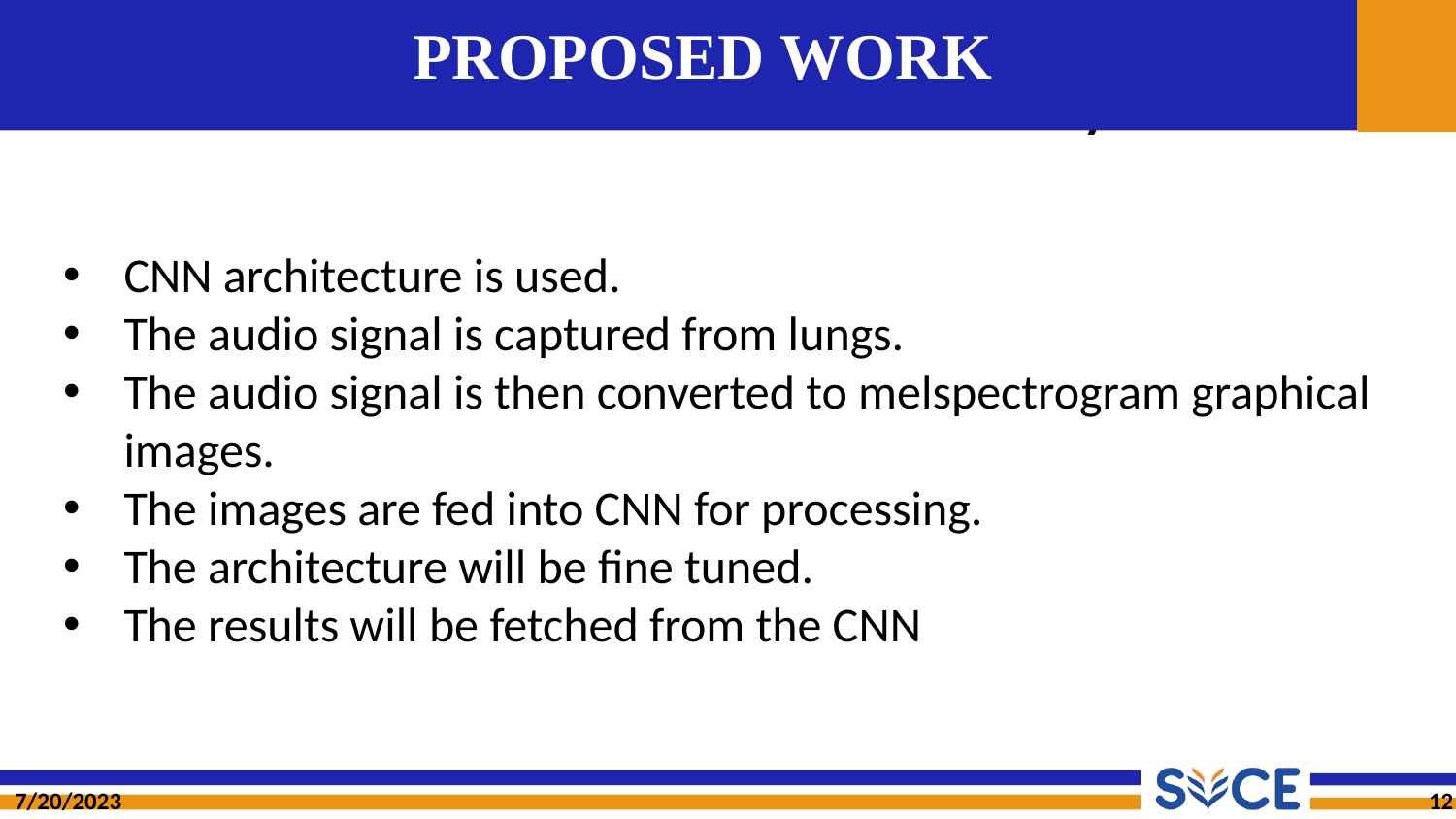

# PROPOSED WORK

CNN architecture is used.
The audio signal is captured from lungs.
The audio signal is then converted to melspectrogram graphical images.
The images are fed into CNN for processing.
The architecture will be fine tuned.
The results will be fetched from the CNN
7/20/2023
12